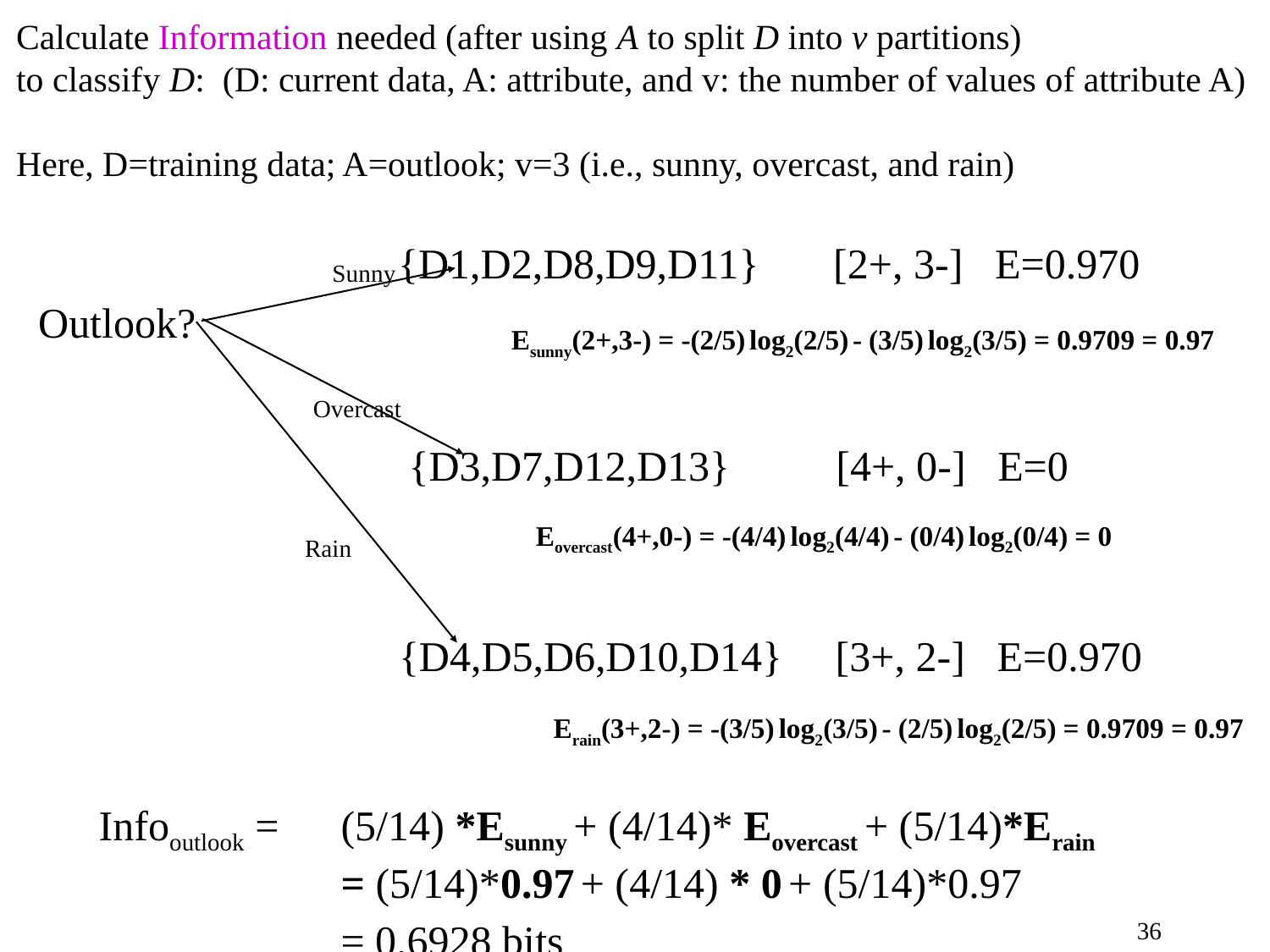

Calculate Information needed (after using A to split D into v partitions)
to classify D:  (D: current data, A: attribute, and v: the number of values of attribute A)

Here, D=training data; A=outlook; v=3 (i.e., sunny, overcast, and rain)
{D1,D2,D8,D9,D11}       [2+, 3-]   E=0.970
Sunny

Outlook?
Esunny(2+,3-) = -(2/5) log2(2/5) - (3/5) log2(3/5) = 0.9709 = 0.97

Overcast
{D3,D7,D12,D13}          [4+, 0-]   E=0
Eovercast(4+,0-) = -(4/4) log2(4/4) - (0/4) log2(0/4) = 0
Rain
{D4,D5,D6,D10,D14}     [3+, 2-]   E=0.970
Erain(3+,2-) = -(3/5) log2(3/5) - (2/5) log2(2/5) = 0.9709 = 0.97
Infooutlook =
(5/14) *Esunny + (4/14)* Eovercast + (5/14)*Erain
= (5/14)*0.97 + (4/14) * 0 + (5/14)*0.97
= 0.6928 bits

36